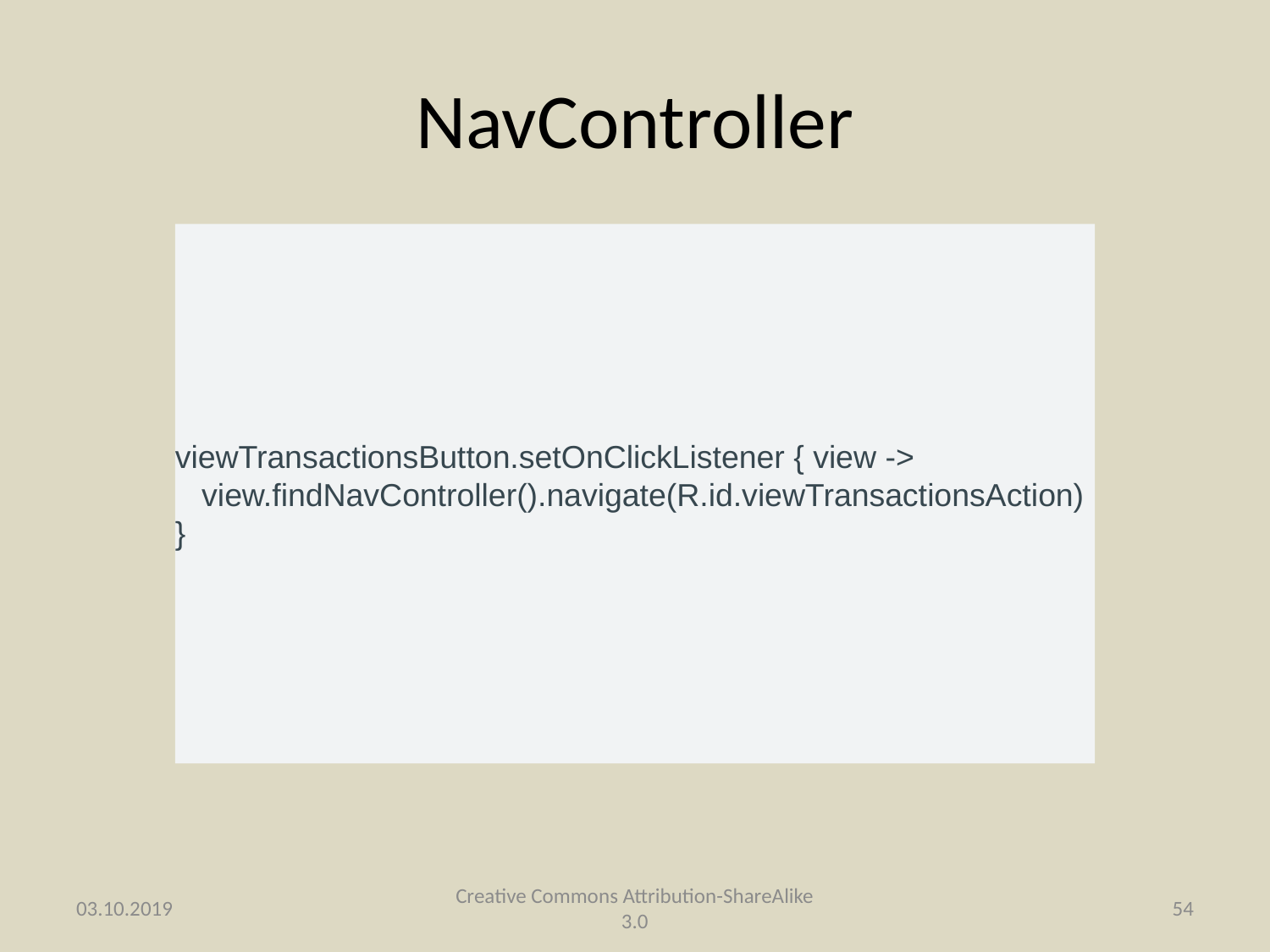

# NavController
viewTransactionsButton.setOnClickListener { view ->
   view.findNavController().navigate(R.id.viewTransactionsAction)
}
03.10.2019
Creative Commons Attribution-ShareAlike 3.0
54